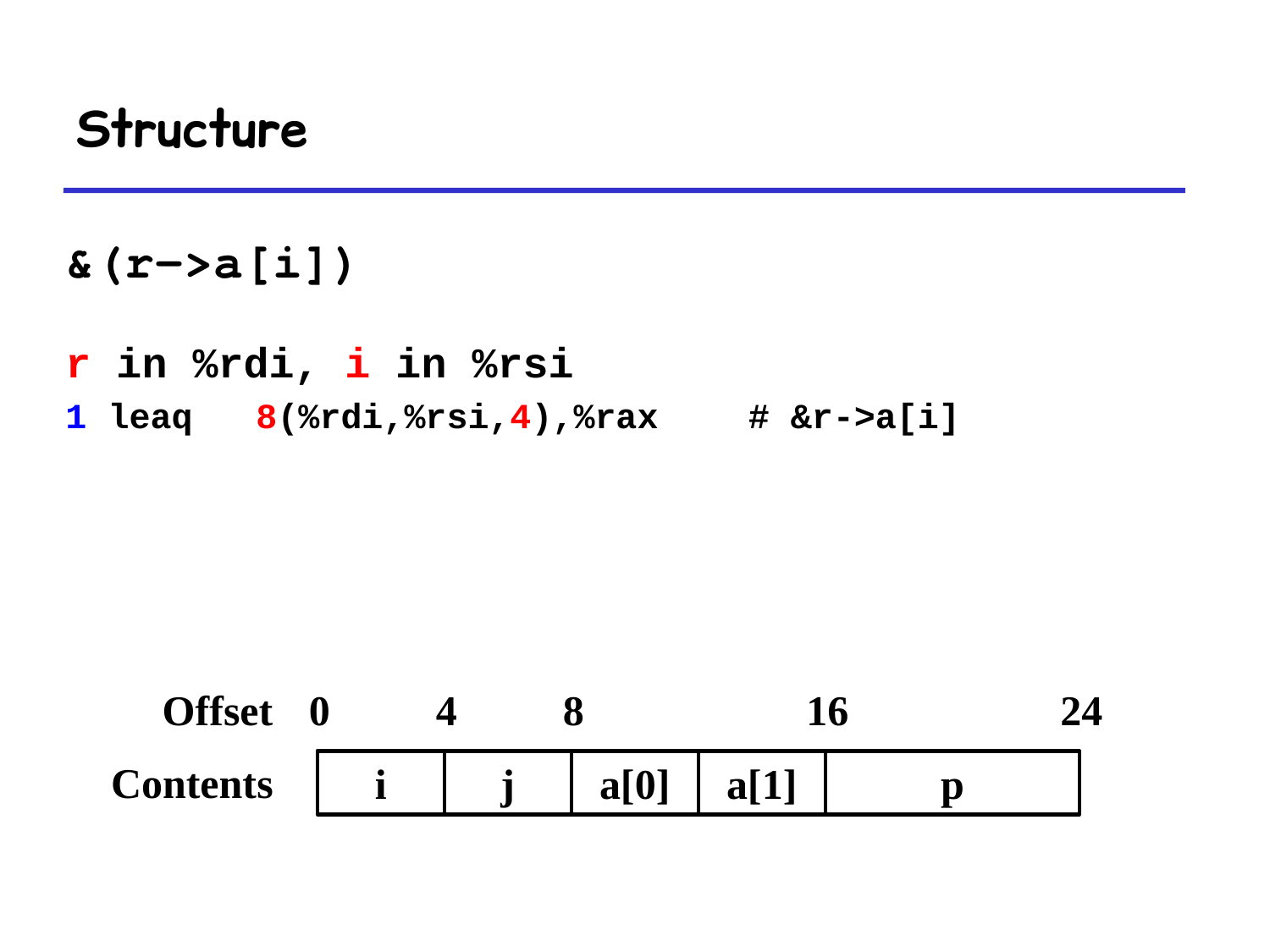

# Structure
&(r->a[i])

r in %rdi, i in %rsi
1 leaq   8(%rdi,%rsi,4),%rax 	# &r->a[i]

Offset
0
4
8
16
24
Contents
i
j
a[0]
a[1]
p
9